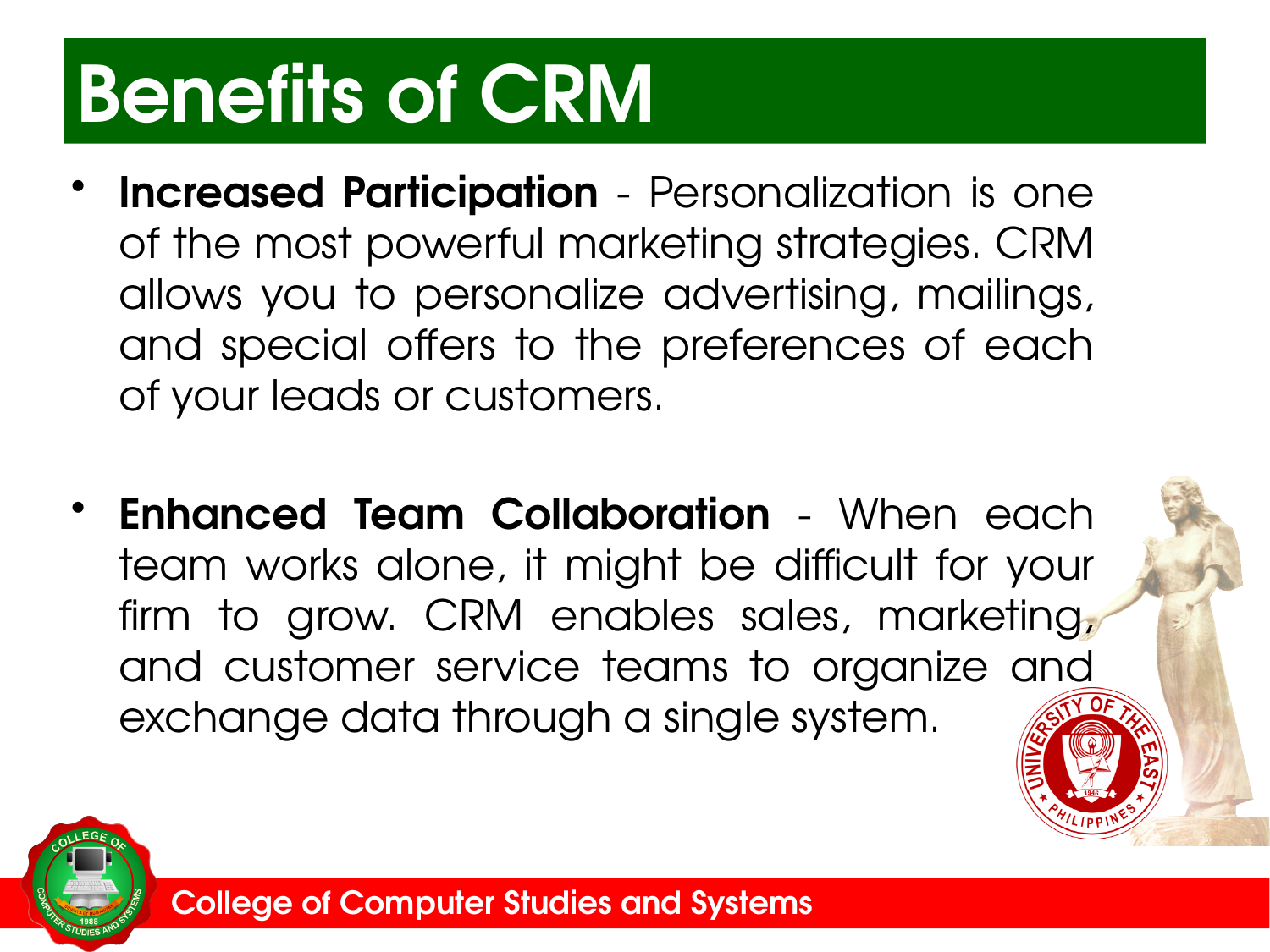

# Benefits of CRM
Increased Participation - Personalization is one of the most powerful marketing strategies. CRM allows you to personalize advertising, mailings, and special offers to the preferences of each of your leads or customers.

Enhanced Team Collaboration - When each team works alone, it might be difficult for your firm to grow. CRM enables sales, marketing, and customer service teams to organize and exchange data through a single system.